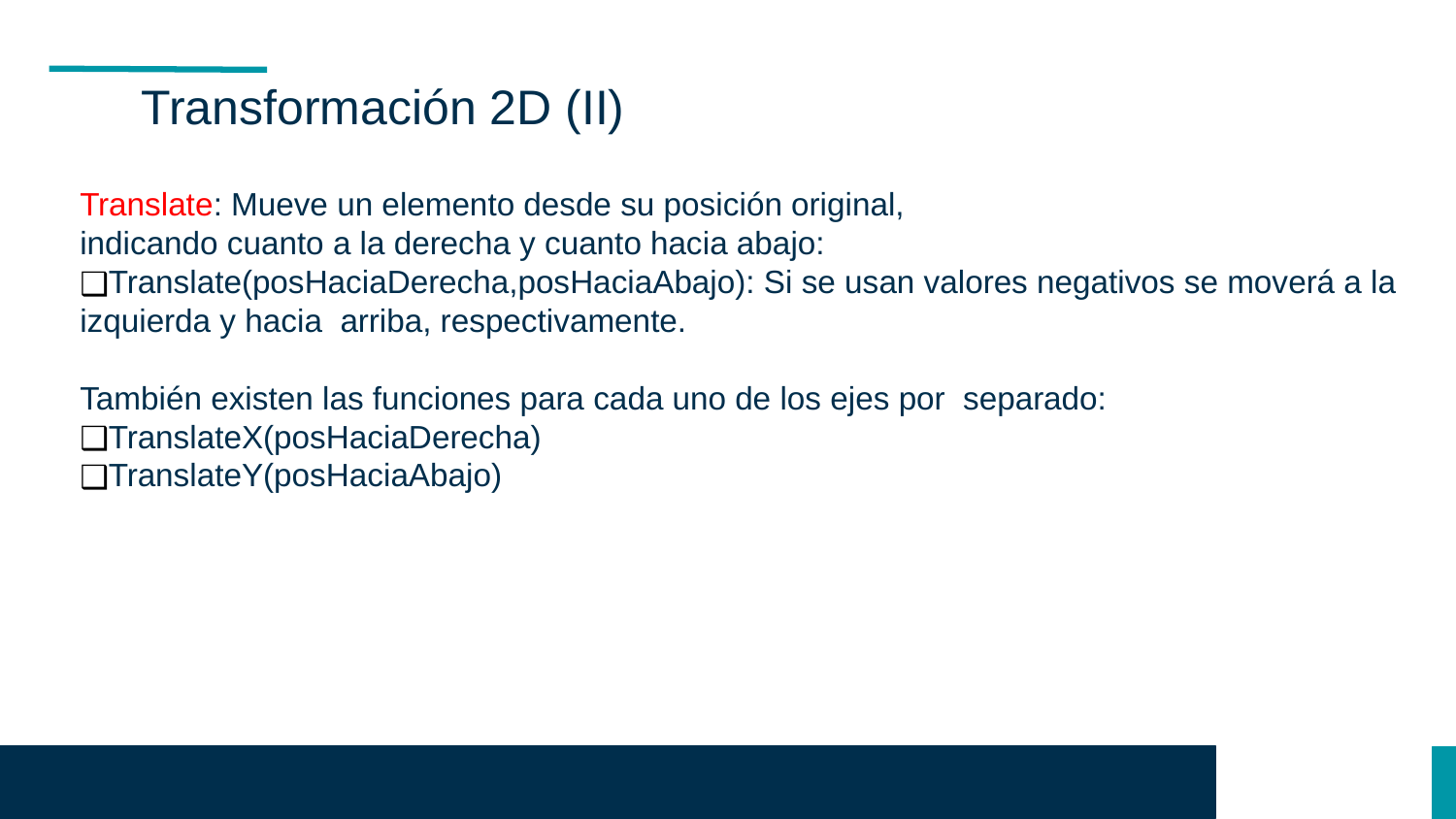

Transformación 2D (II)
Translate: Mueve un elemento desde su posición original,
indicando cuanto a la derecha y cuanto hacia abajo:
Translate(posHaciaDerecha,posHaciaAbajo): Si se usan valores negativos se moverá a la izquierda y hacia  arriba, respectivamente.

También existen las funciones para cada uno de los ejes por  separado:
TranslateX(posHaciaDerecha)
TranslateY(posHaciaAbajo)